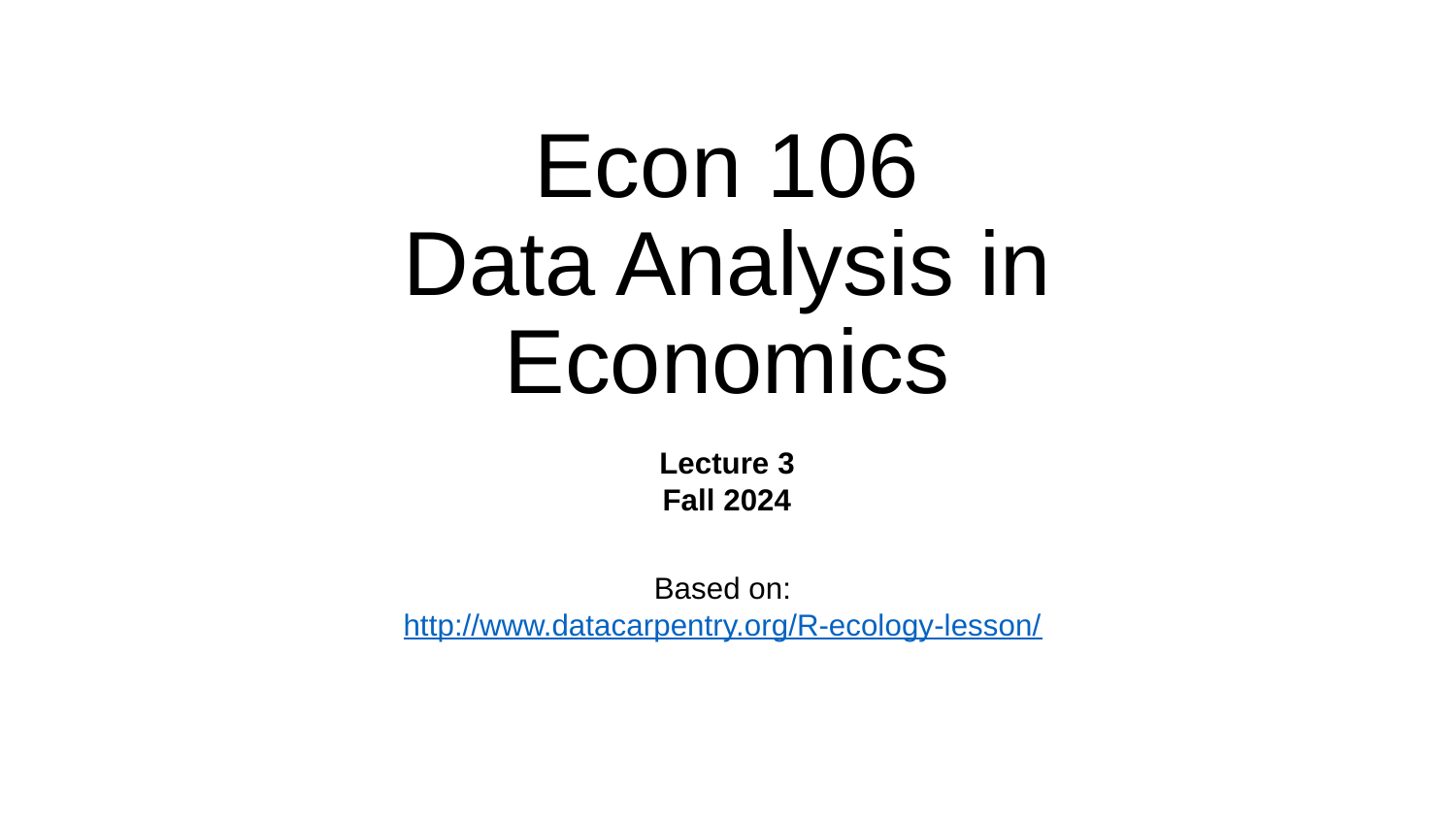

# Econ 106 Data Analysis in Economics
Lecture 3
Fall 2024

Based on: http://www.datacarpentry.org/R-ecology-lesson/